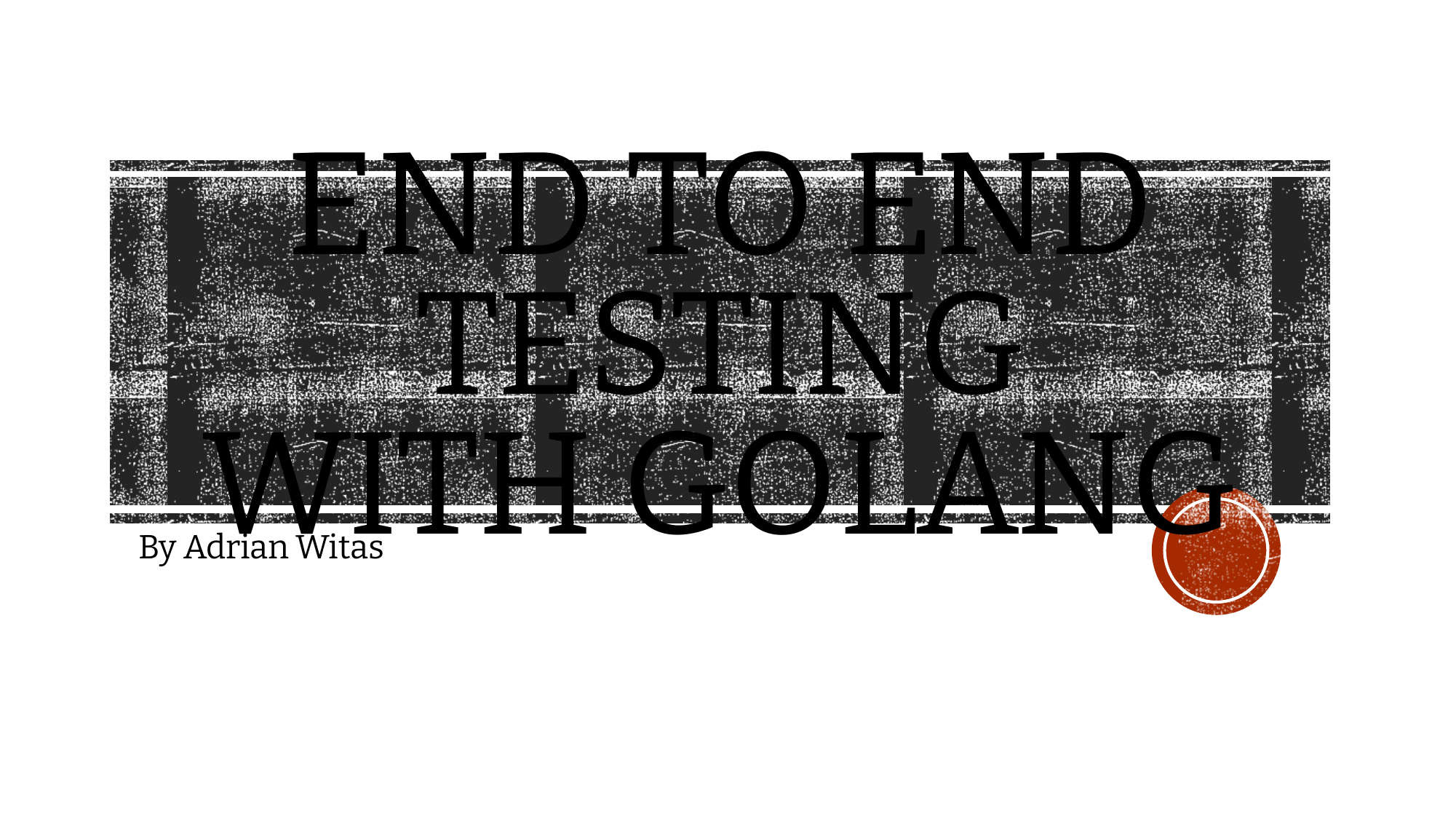

# End to end testing with golang
By Adrian Witas